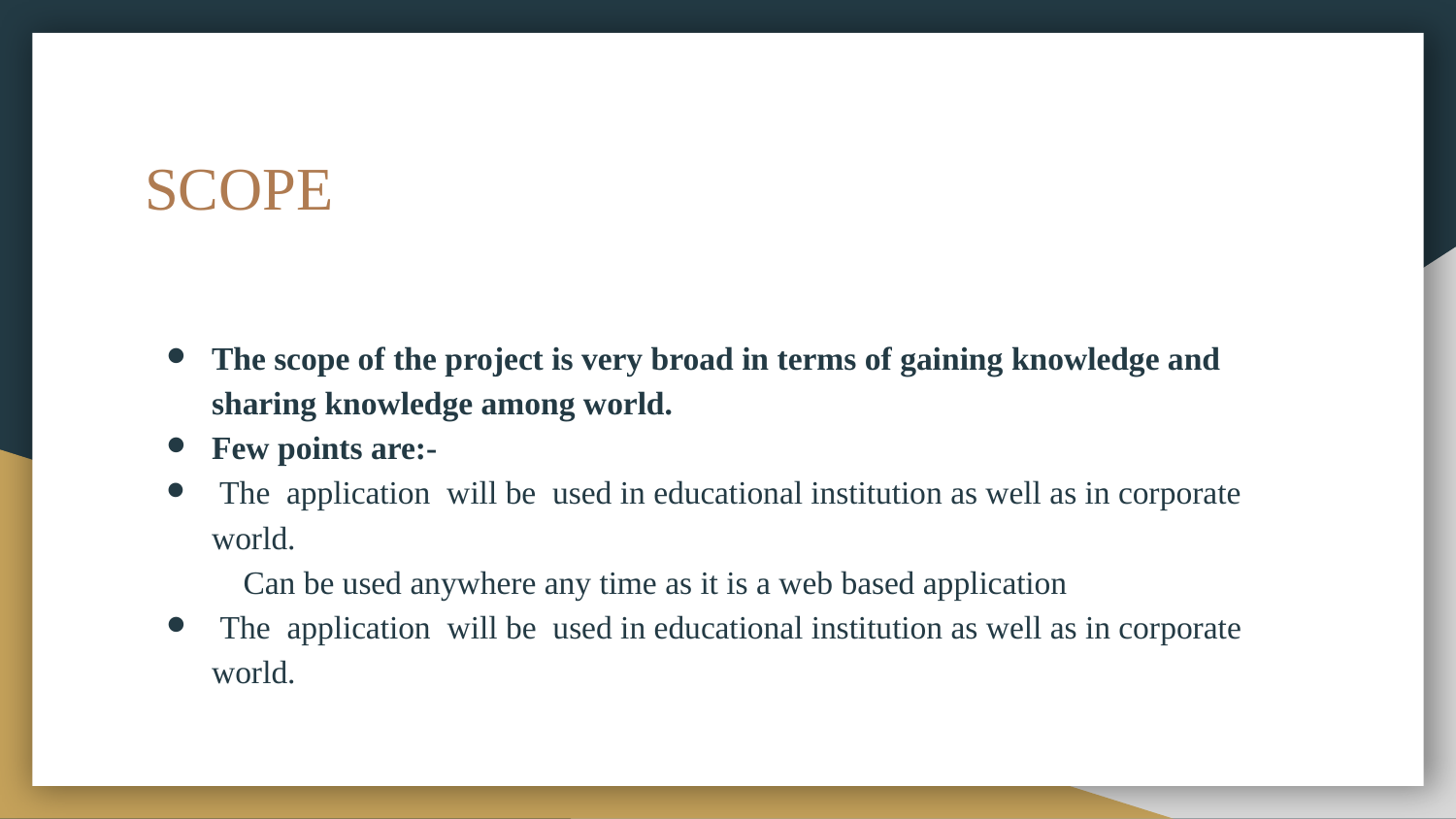

# SCOPE
The scope of the project is very broad in terms of gaining knowledge and sharing knowledge among world.
Few points are:-
 The  application  will be  used in educational institution as well as in corporate world.
 Can be used anywhere any time as it is a web based application
 The  application  will be  used in educational institution as well as in corporate world.